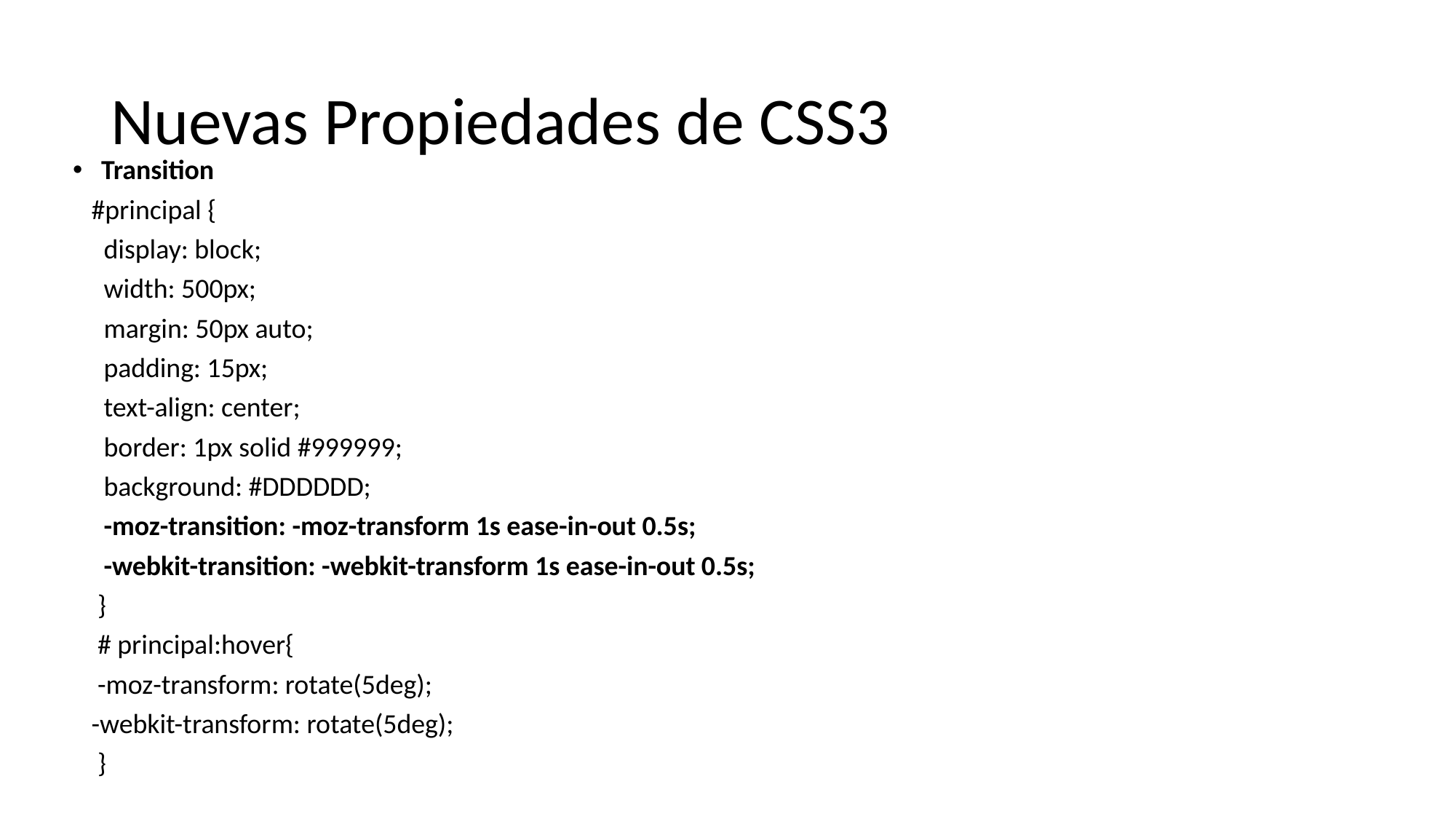

# Nuevas Propiedades de CSS3
Transition
   #principal {
     display: block;
     width: 500px;
     margin: 50px auto;
     padding: 15px;
     text-align: center;
     border: 1px solid #999999;
     background: #DDDDDD;
     -moz-transition: -moz-transform 1s ease-in-out 0.5s;
     -webkit-transition: -webkit-transform 1s ease-in-out 0.5s;
    }
    # principal:hover{
    -moz-transform: rotate(5deg);
   -webkit-transform: rotate(5deg);
    }